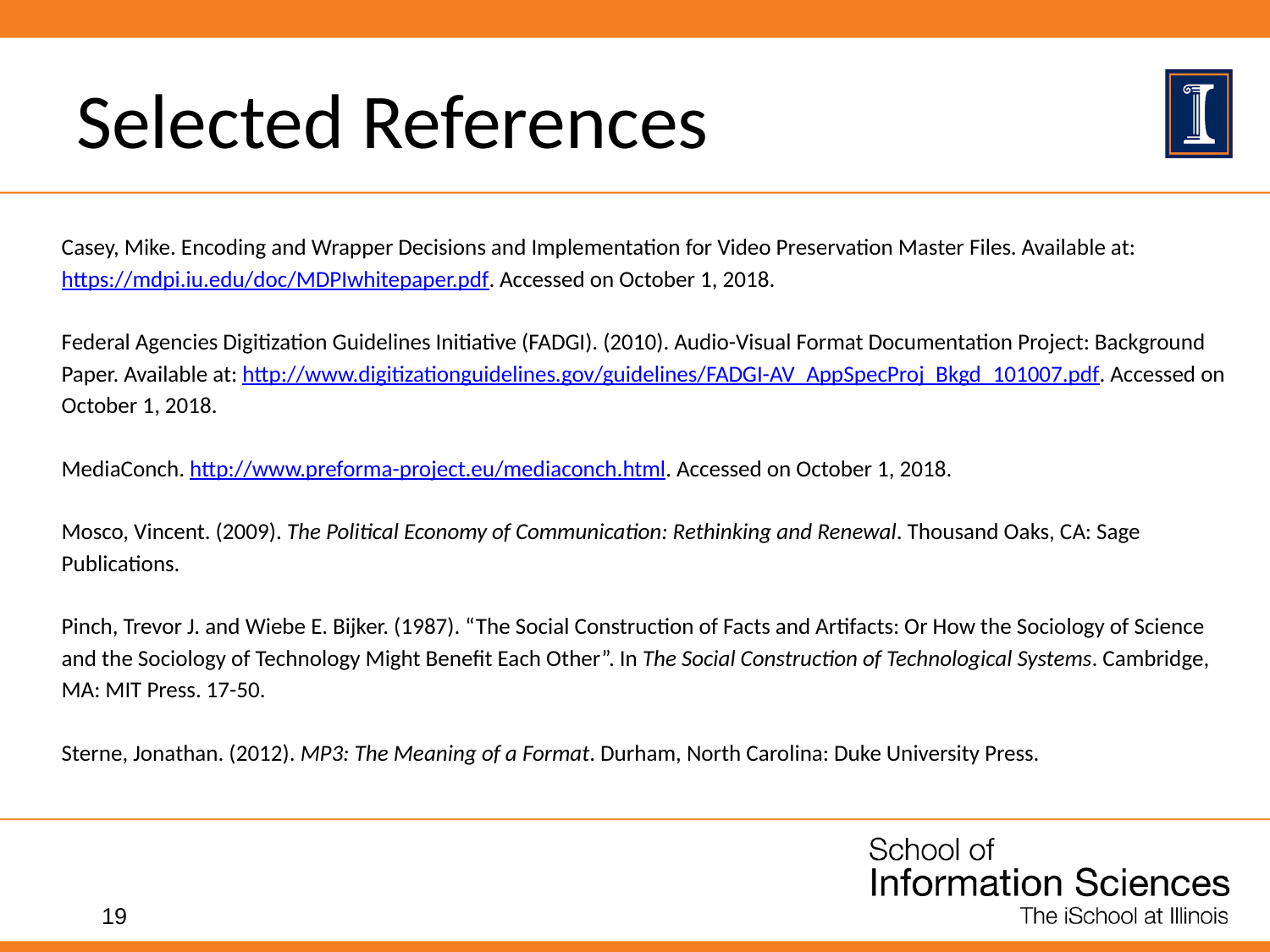

# Selected References
Casey, Mike. Encoding and Wrapper Decisions and Implementation for Video Preservation Master Files. Available at: https://mdpi.iu.edu/doc/MDPIwhitepaper.pdf. Accessed on October 1, 2018.

Federal Agencies Digitization Guidelines Initiative (FADGI). (2010). Audio-Visual Format Documentation Project: Background Paper. Available at: http://www.digitizationguidelines.gov/guidelines/FADGI-AV_AppSpecProj_Bkgd_101007.pdf. Accessed on October 1, 2018.

MediaConch. http://www.preforma-project.eu/mediaconch.html. Accessed on October 1, 2018.

Mosco, Vincent. (2009). The Political Economy of Communication: Rethinking and Renewal. Thousand Oaks, CA: Sage Publications.

Pinch, Trevor J. and Wiebe E. Bijker. (1987). “The Social Construction of Facts and Artifacts: Or How the Sociology of Science and the Sociology of Technology Might Benefit Each Other”. In The Social Construction of Technological Systems. Cambridge, MA: MIT Press. 17-50.

Sterne, Jonathan. (2012). MP3: The Meaning of a Format. Durham, North Carolina: Duke University Press.

19